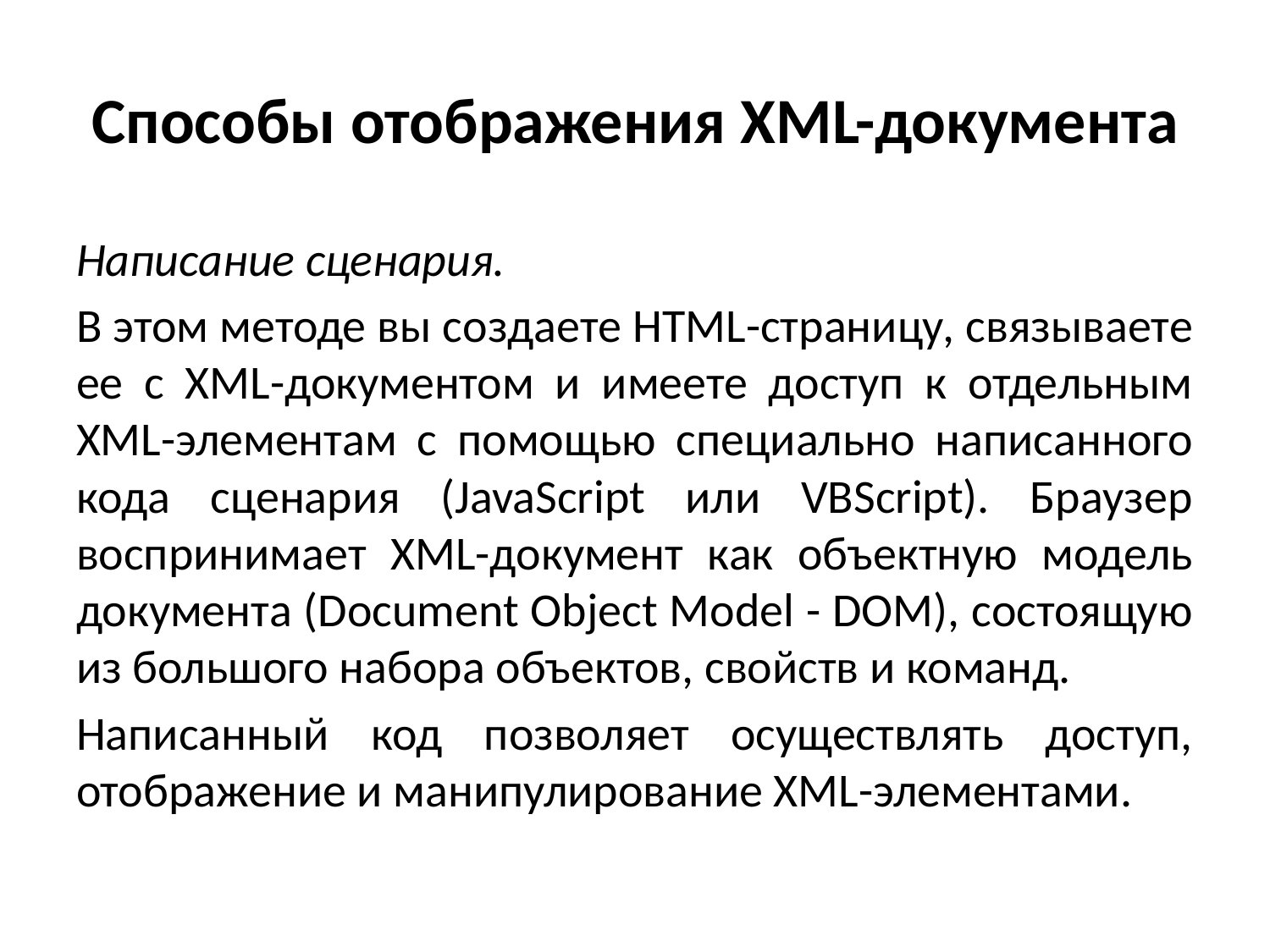

# Способы отображения XML-документа
Написание сценария.
В этом методе вы создаете HTML-страницу, связываете ее с XML-документом и имеете доступ к отдельным XML-элементам с помощью специально написанного кода сценария (JavaScript или VBScript). Браузер воспринимает XML-документ как объектную модель документа (Document Object Model - DOM), состоящую из большого набора объектов, свойств и команд.
Написанный код позволяет осуществлять доступ, отображение и манипулирование XML-элементами.